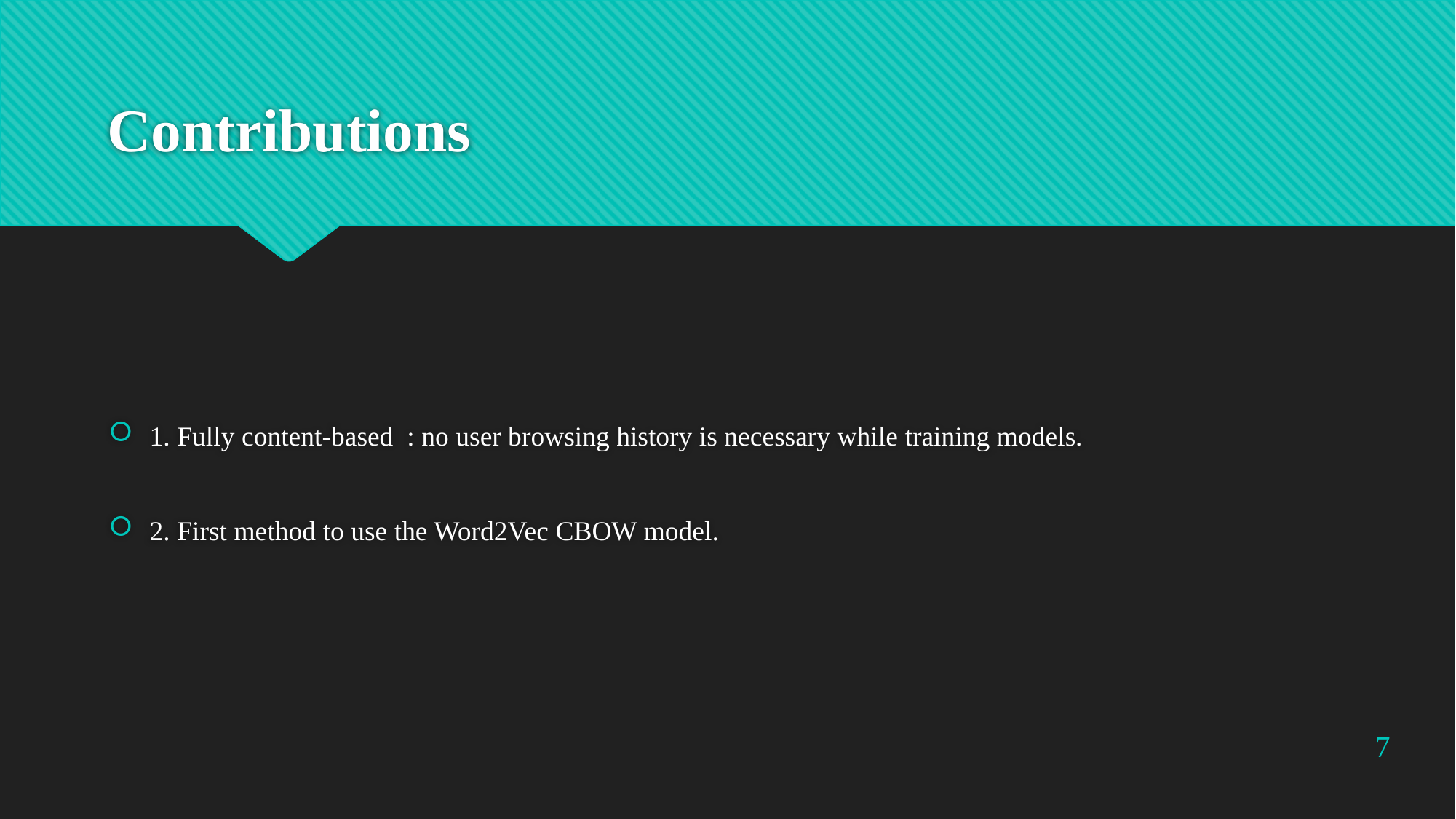

# Contributions
1. Fully content-based  : no user browsing history is necessary while training models.

2. First method to use the Word2Vec CBOW model.
7